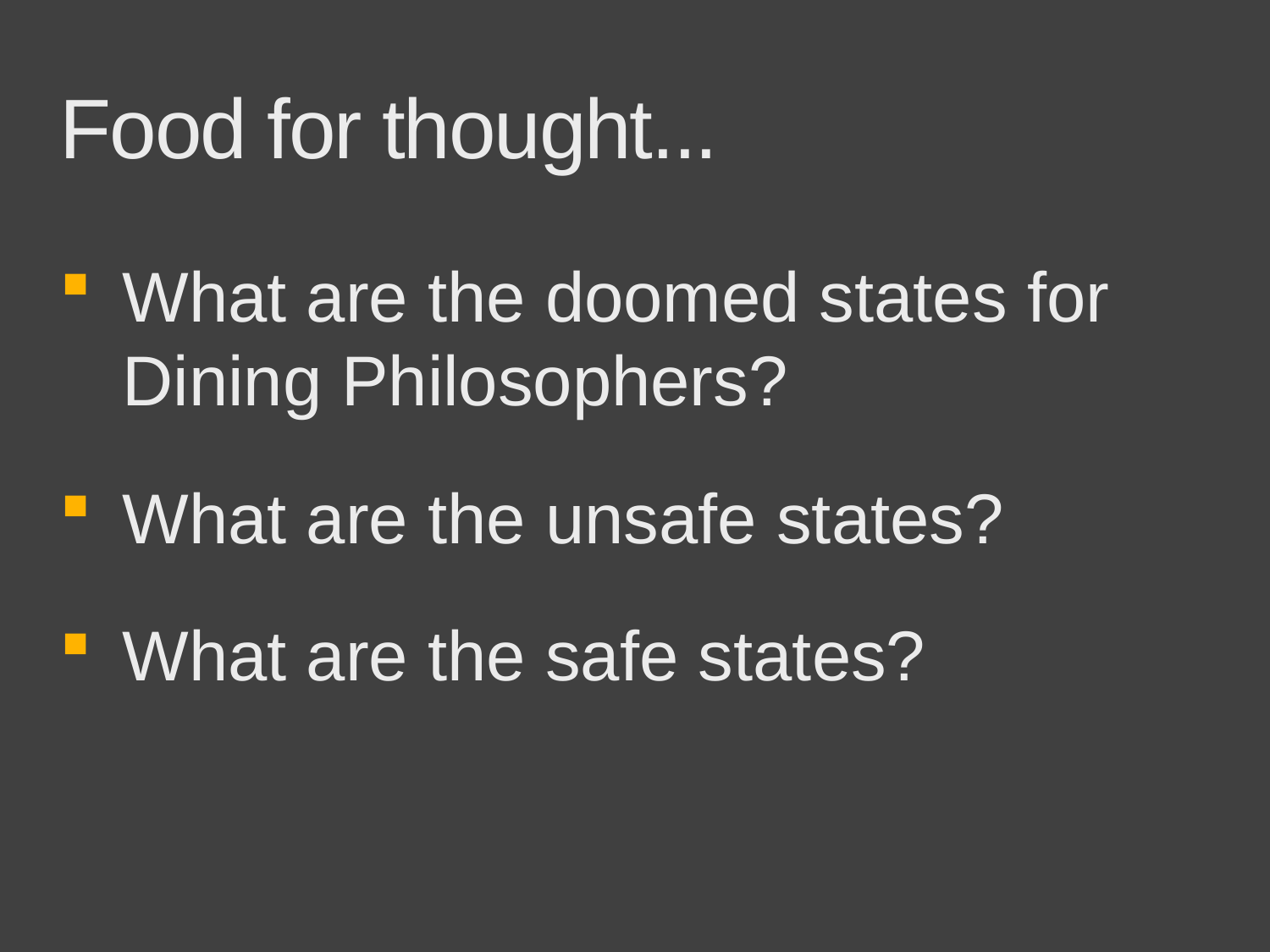

# Food for thought...
What are the doomed states for Dining Philosophers?
What are the unsafe states?
What are the safe states?